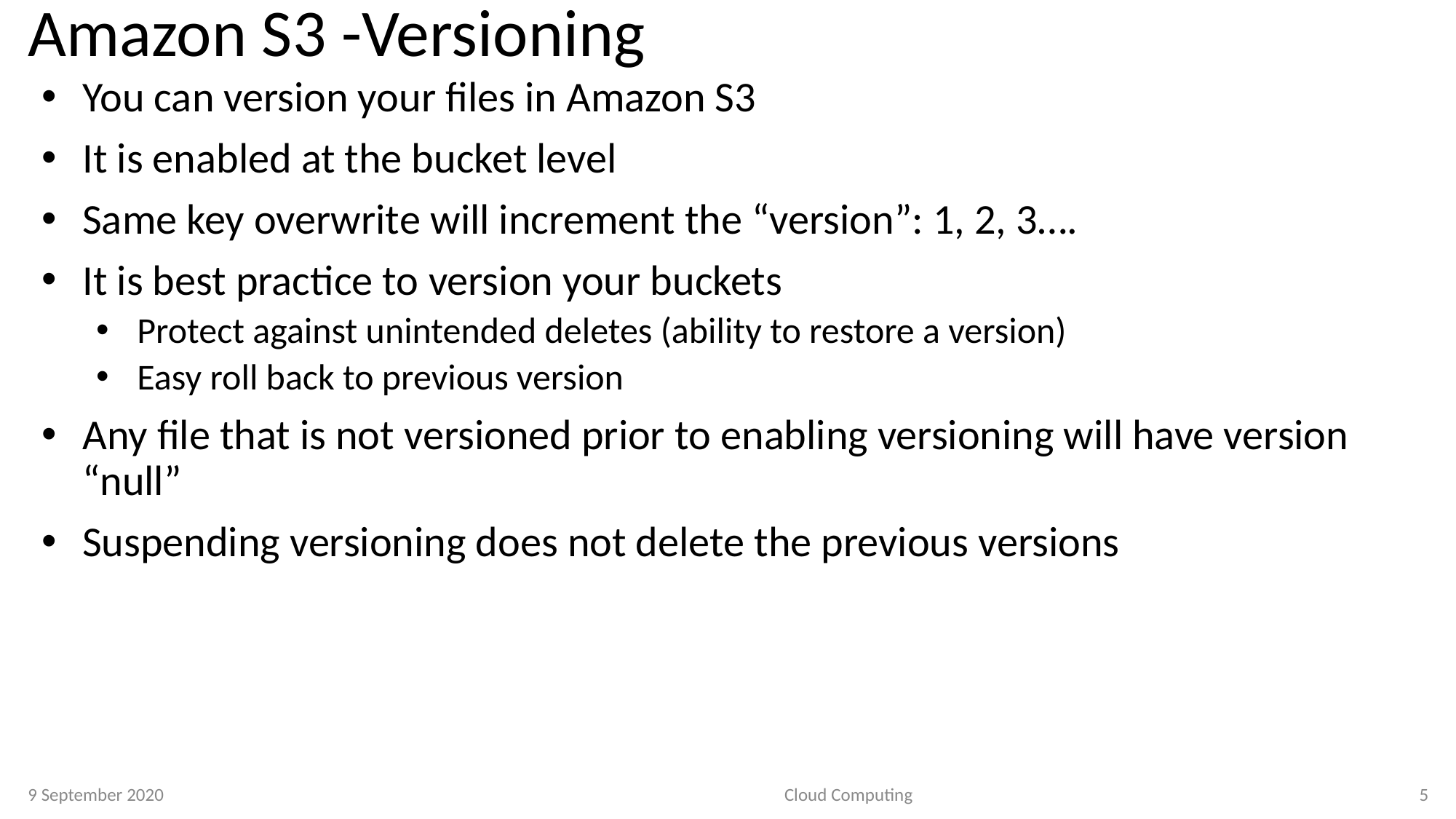

# Amazon S3 -Versioning
You can version your files in Amazon S3
It is enabled at the bucket level
Same key overwrite will increment the “version”: 1, 2, 3….
It is best practice to version your buckets
Protect against unintended deletes (ability to restore a version)
Easy roll back to previous version
Any file that is not versioned prior to enabling versioning will have version “null”
Suspending versioning does not delete the previous versions
9 September 2020
Cloud Computing
5